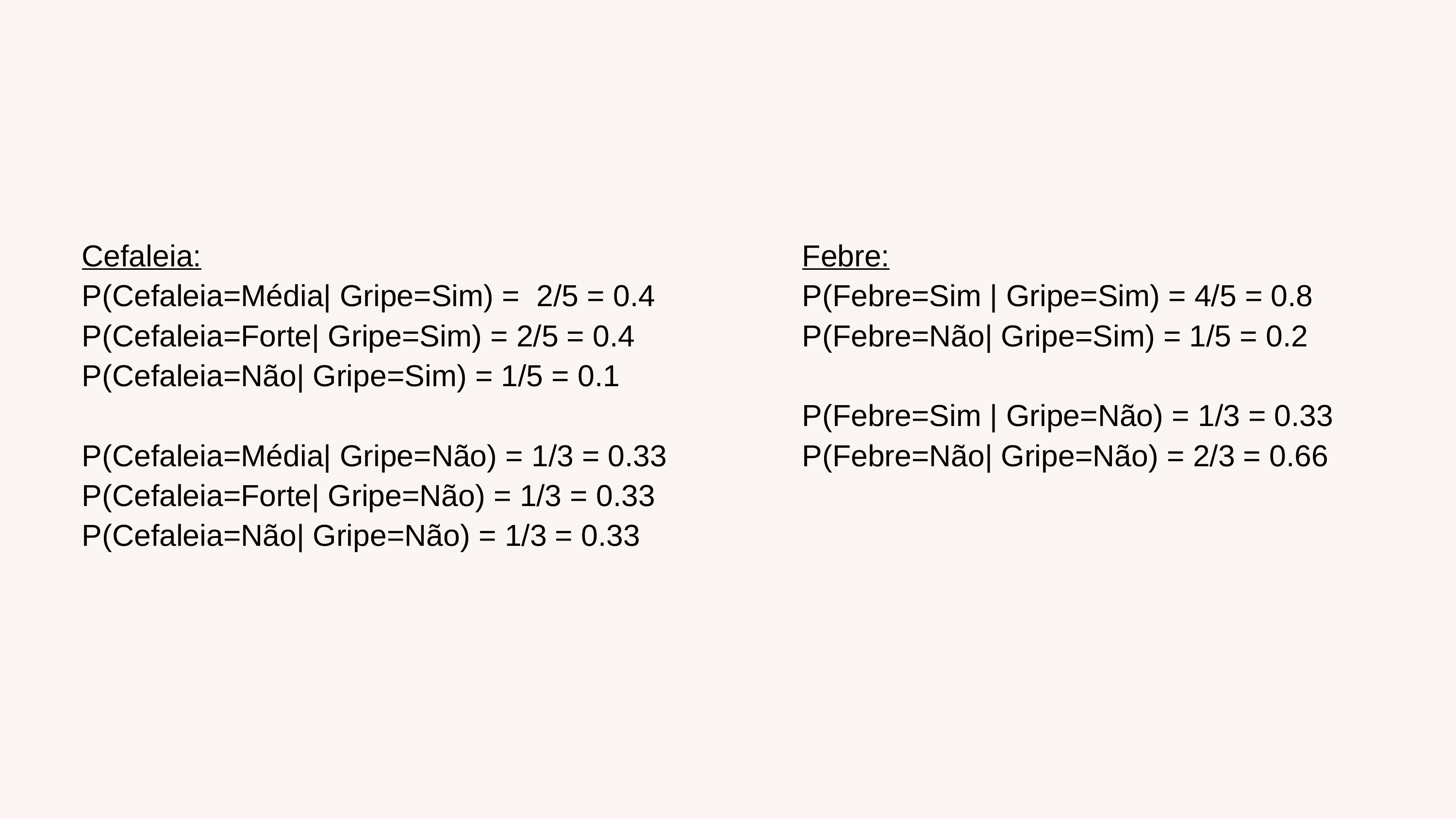

Cefaleia:
P(Cefaleia=Média| Gripe=Sim) =  2/5 = 0.4
P(Cefaleia=Forte| Gripe=Sim) = 2/5 = 0.4
P(Cefaleia=Não| Gripe=Sim) = 1/5 = 0.1

P(Cefaleia=Média| Gripe=Não) = 1/3 = 0.33
P(Cefaleia=Forte| Gripe=Não) = 1/3 = 0.33
P(Cefaleia=Não| Gripe=Não) = 1/3 = 0.33
Febre:
P(Febre=Sim | Gripe=Sim) = 4/5 = 0.8
P(Febre=Não| Gripe=Sim) = 1/5 = 0.2

P(Febre=Sim | Gripe=Não) = 1/3 = 0.33
P(Febre=Não| Gripe=Não) = 2/3 = 0.66